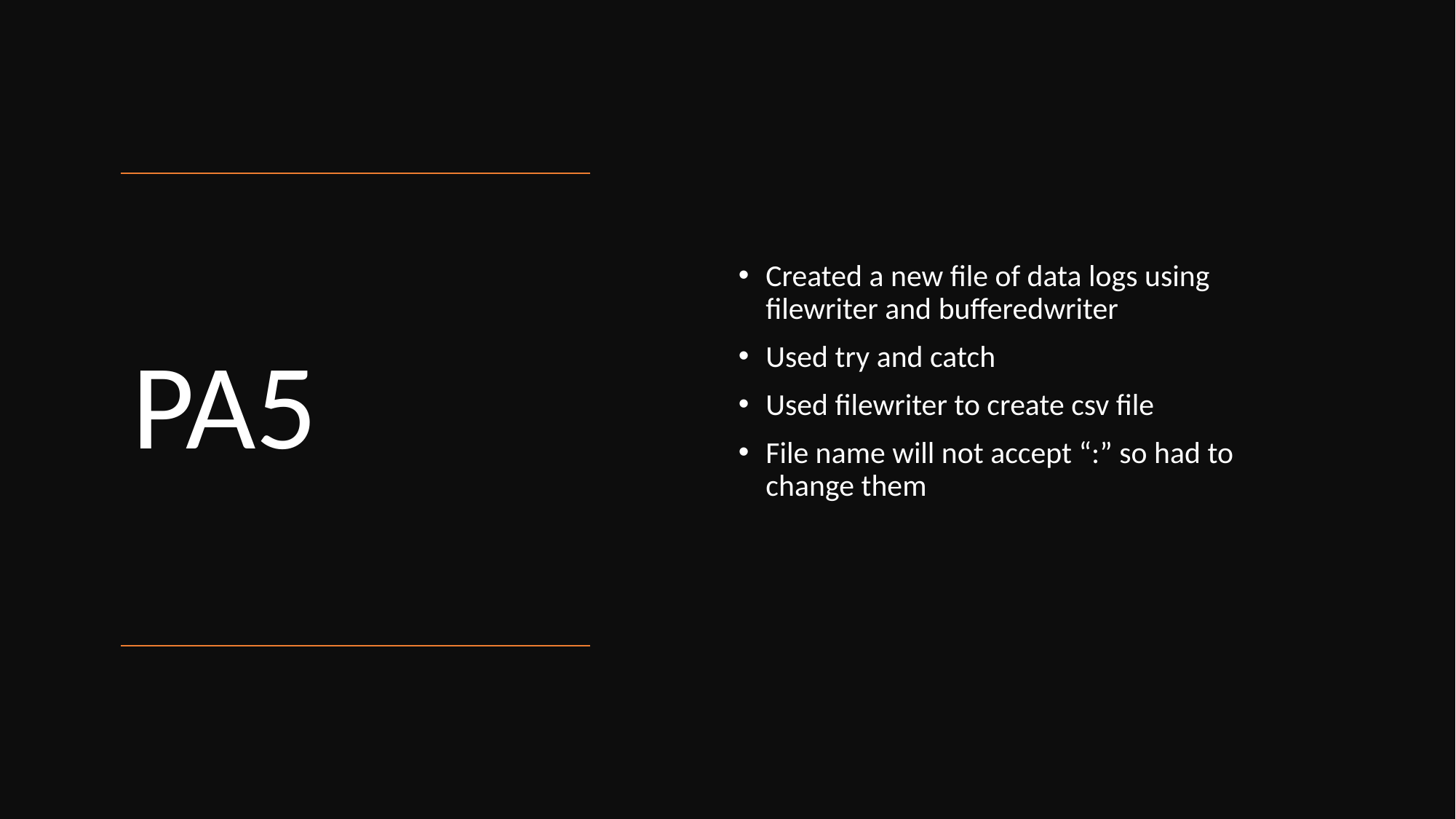

Created a new file of data logs using filewriter and bufferedwriter
Used try and catch
Used filewriter to create csv file
File name will not accept “:” so had to change them

# PA5